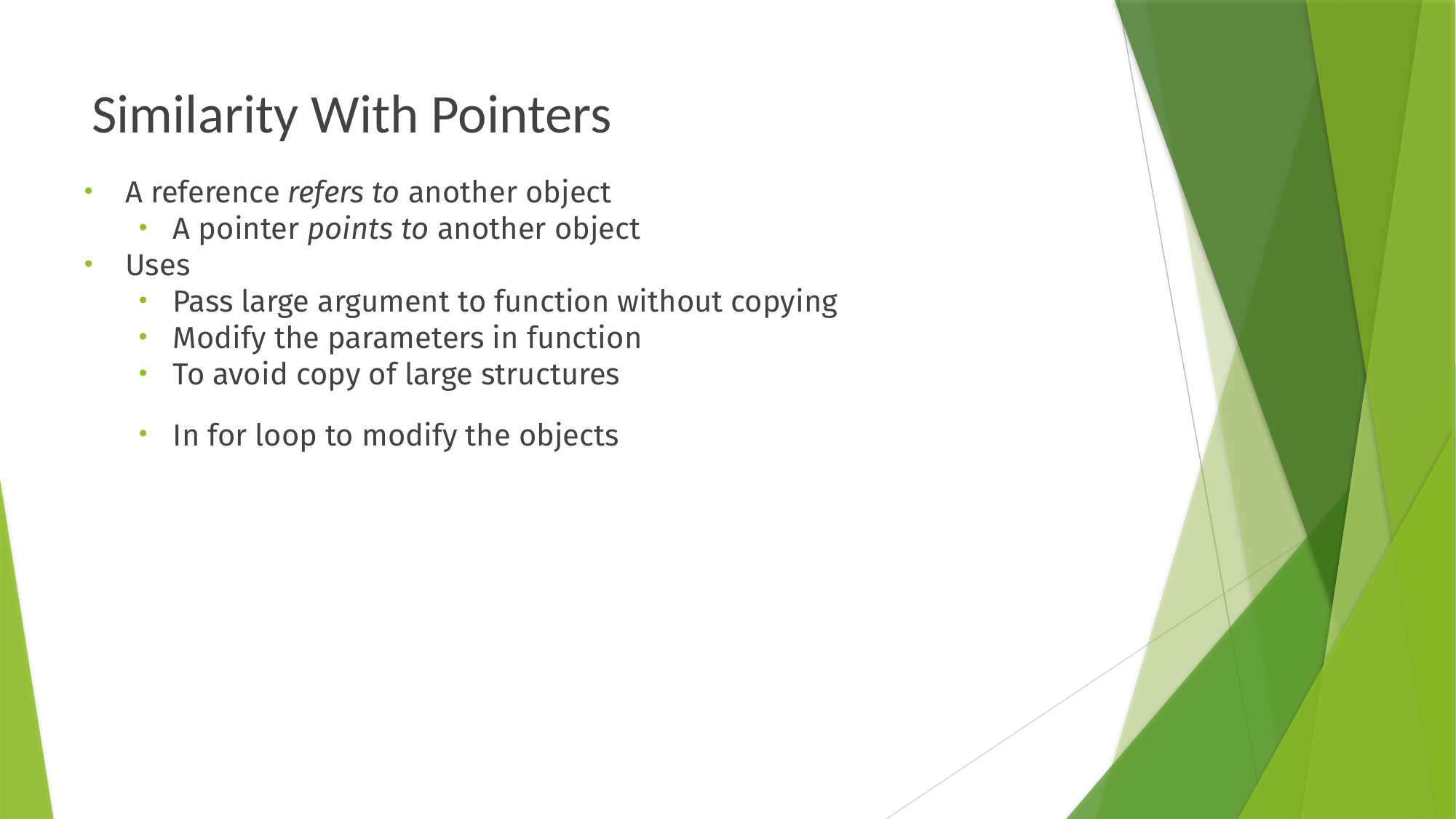

# Similarity With Pointers
A reference refers to another object
A pointer points to another object
Uses
Pass large argument to function without copying
Modify the parameters in function
To avoid copy of large structures
In for loop to modify the objects